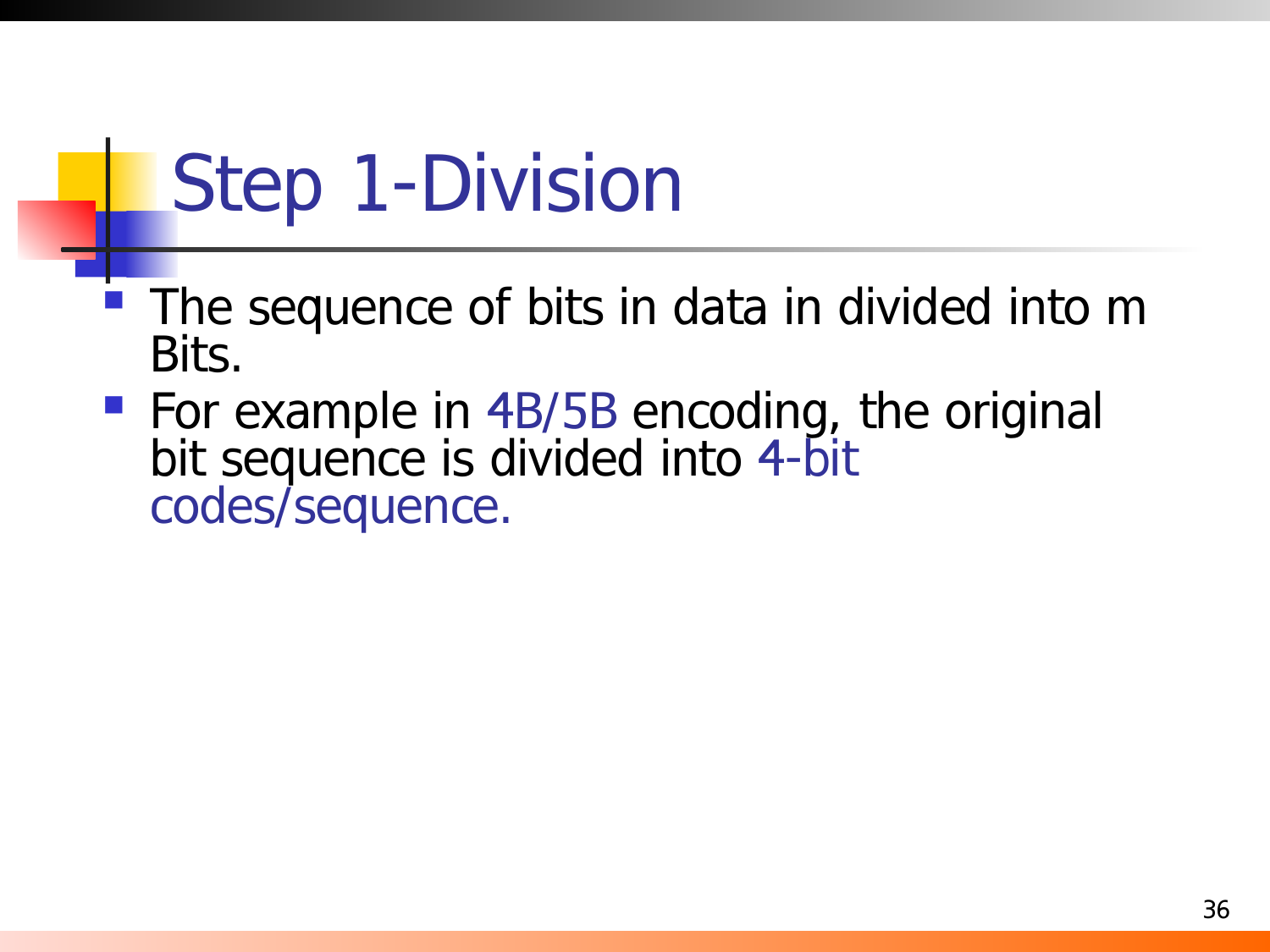

# Step 1-Division
The sequence of bits in data in divided into m Bits.
For example in 4B/5B encoding, the original bit sequence is divided into 4-bit codes/sequence.

36